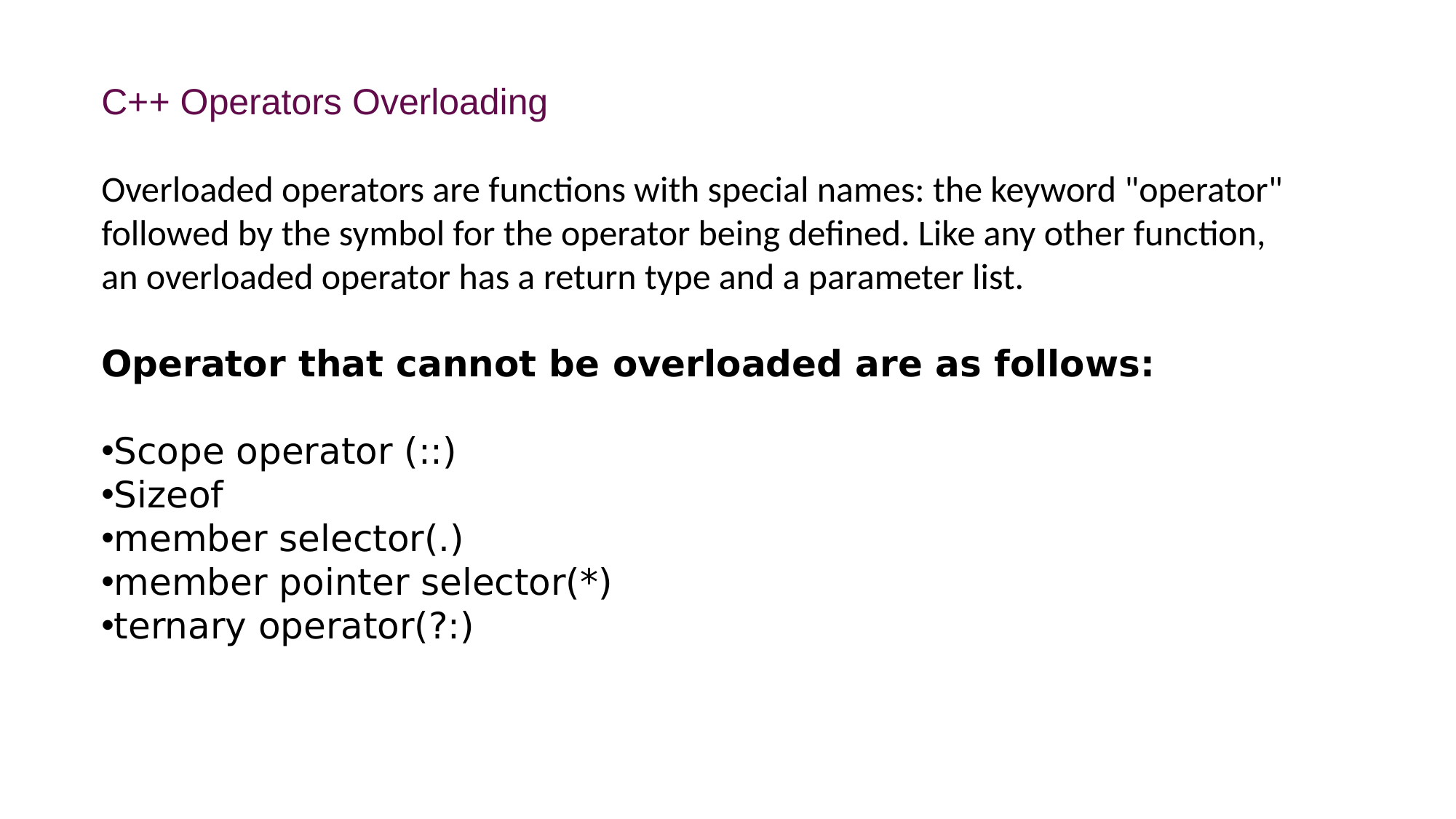

C++ Operators Overloading

Overloaded operators are functions with special names: the keyword "operator" followed by the symbol for the operator being defined. Like any other function, an overloaded operator has a return type and a parameter list.

Operator that cannot be overloaded are as follows:

Scope operator (::)
Sizeof
member selector(.)
member pointer selector(*)
ternary operator(?:)